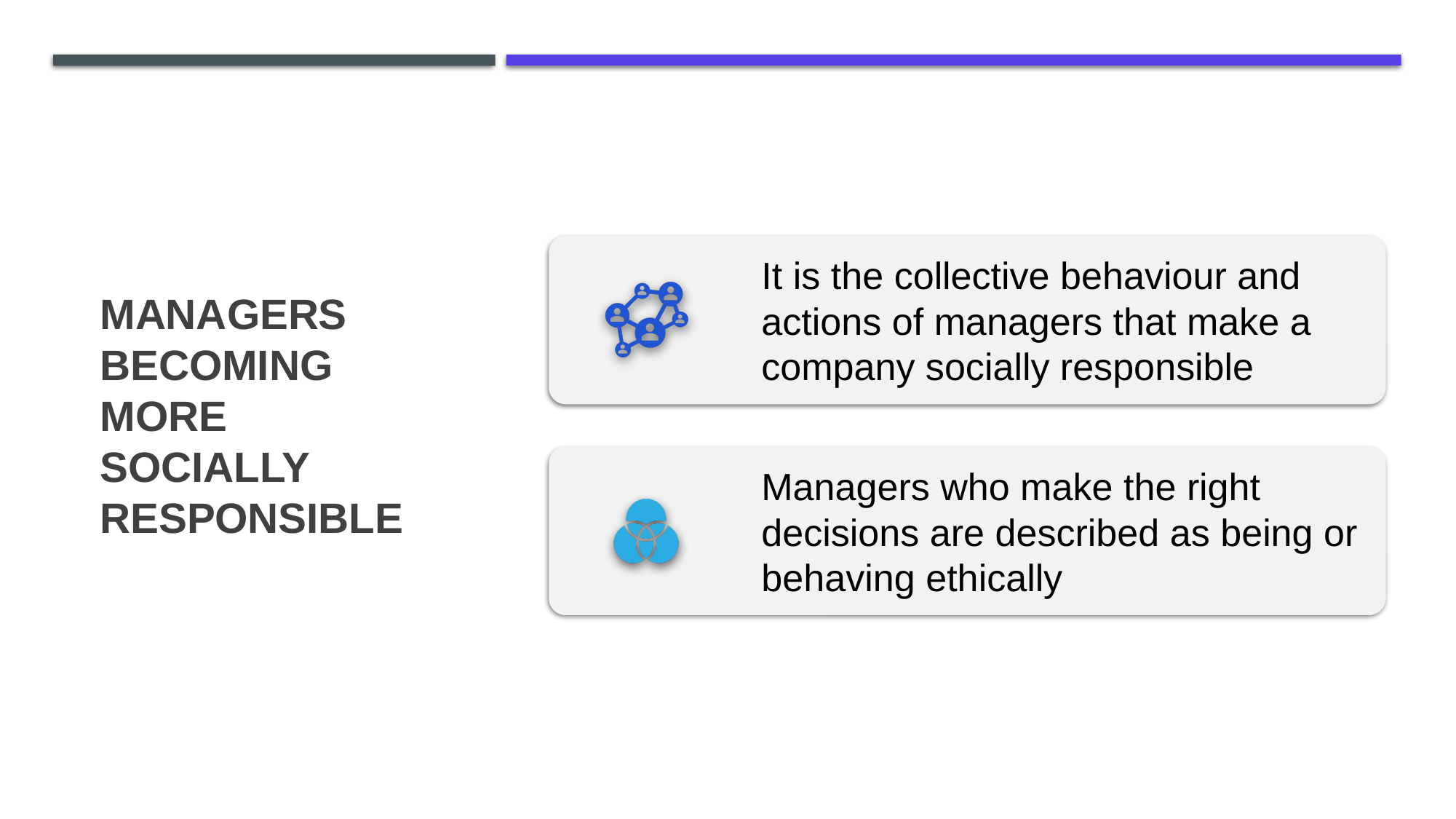

It is the collective behaviour and actions of managers that make a company socially responsible
Managers who make the right decisions are described as being or behaving ethically
# Managers Becoming More Socially Responsible
@Copyrights LSC Group. All Rights Reserved